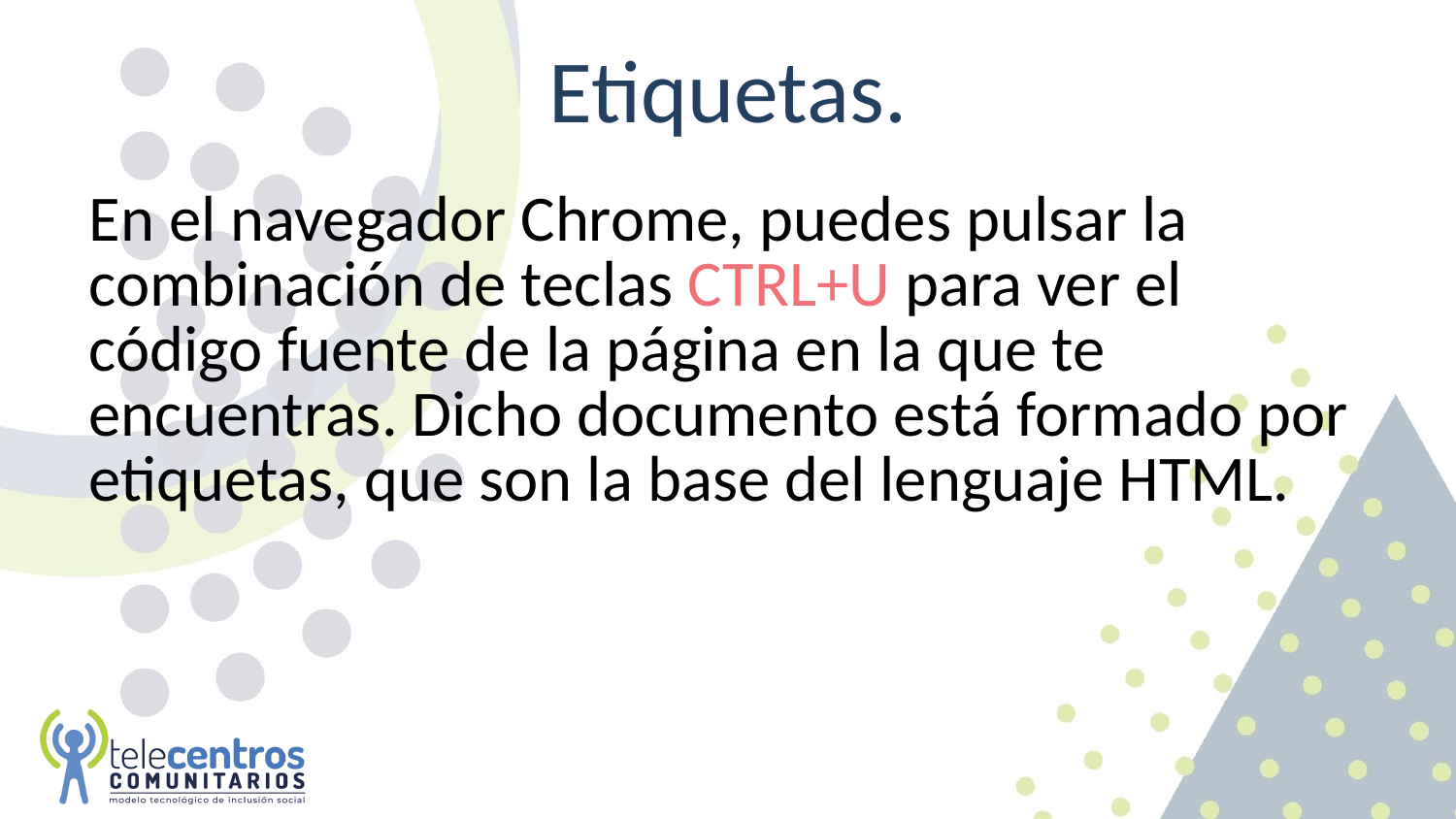

# Etiquetas.
En el navegador Chrome, puedes pulsar la combinación de teclas CTRL+U para ver el código fuente de la página en la que te encuentras. Dicho documento está formado por etiquetas, que son la base del lenguaje HTML.